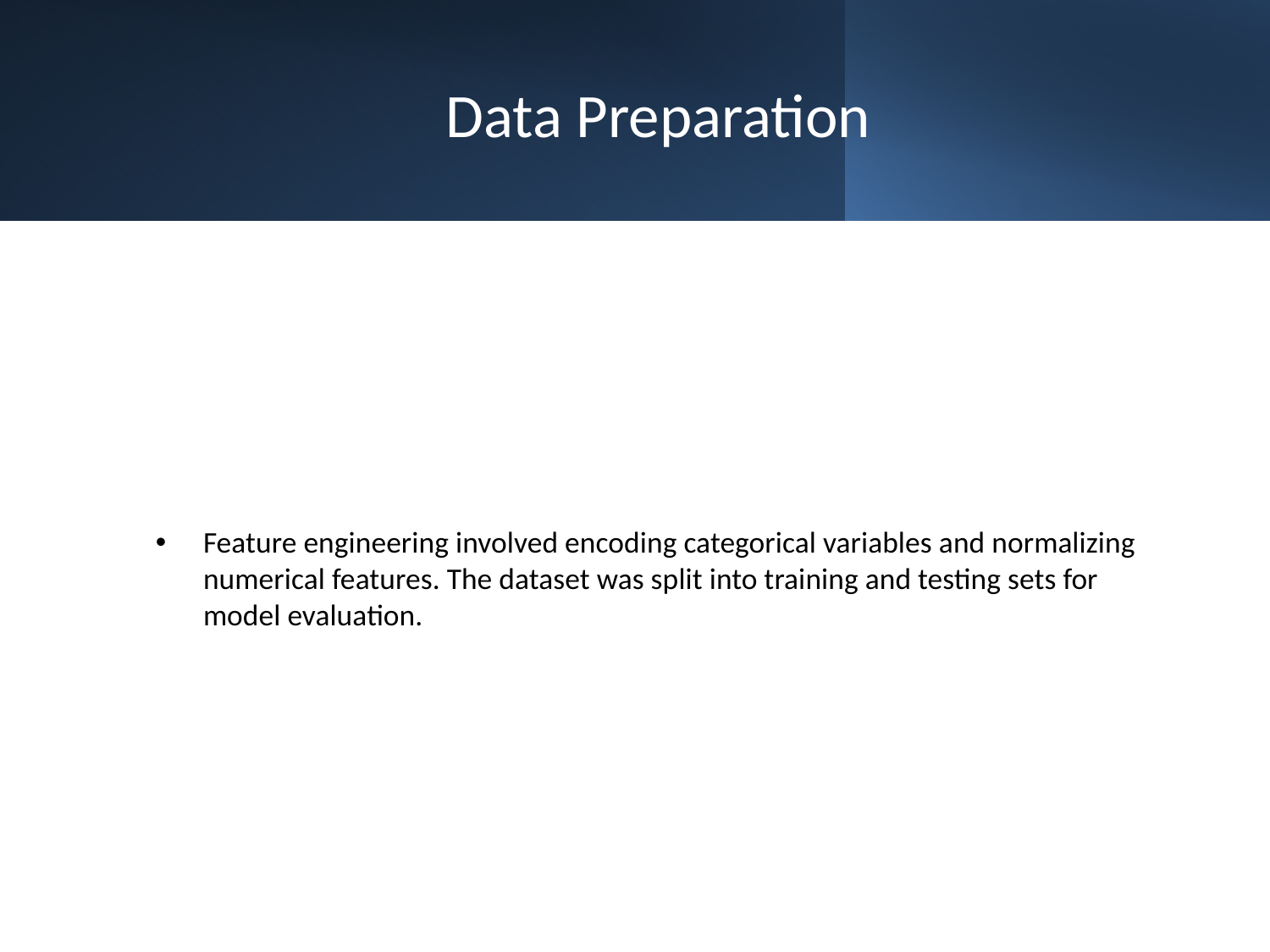

# Data Preparation
Feature engineering involved encoding categorical variables and normalizing numerical features. The dataset was split into training and testing sets for model evaluation.